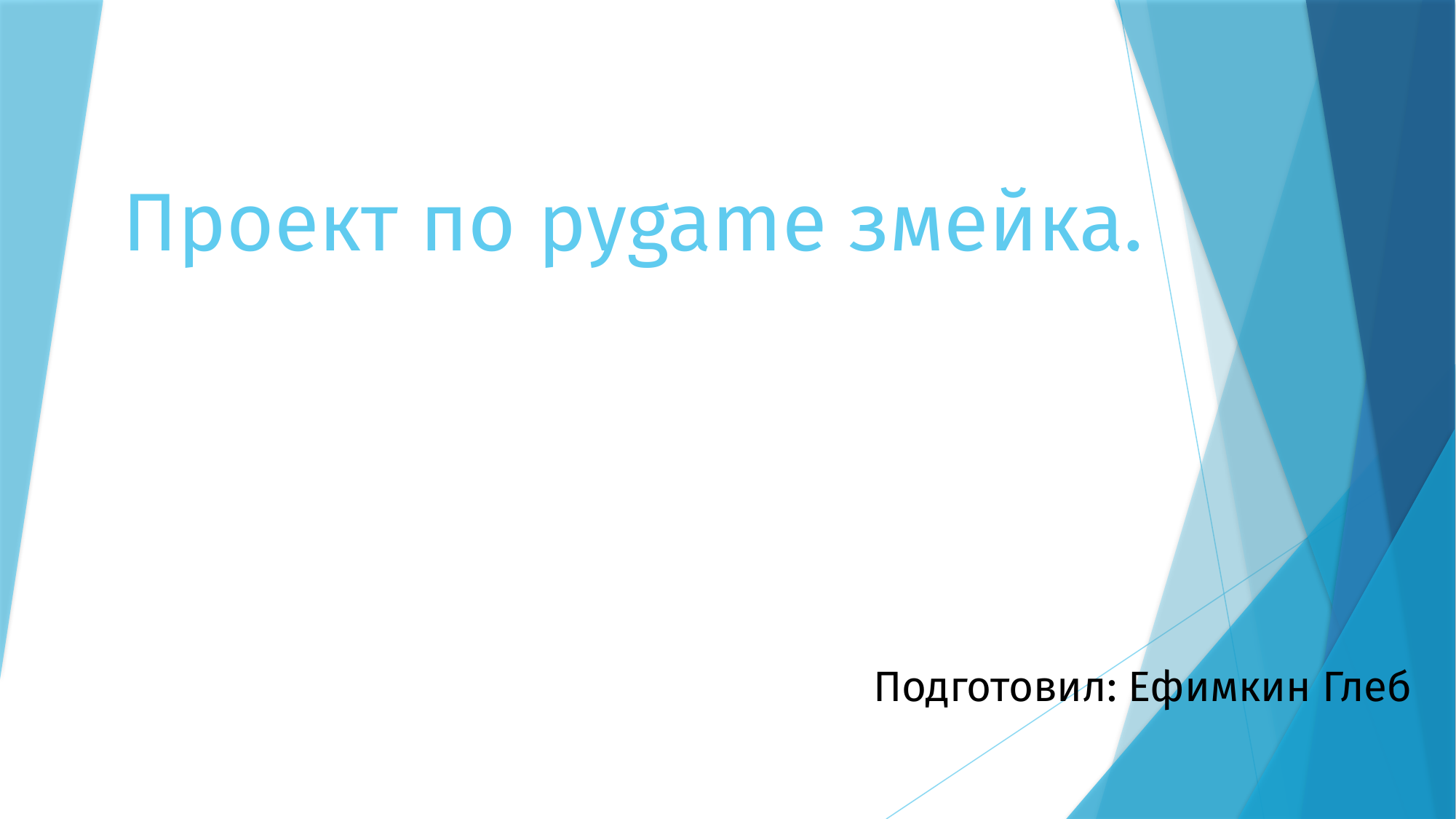

# Проект по pygame змейка.
Подготовил: Ефимкин Глеб